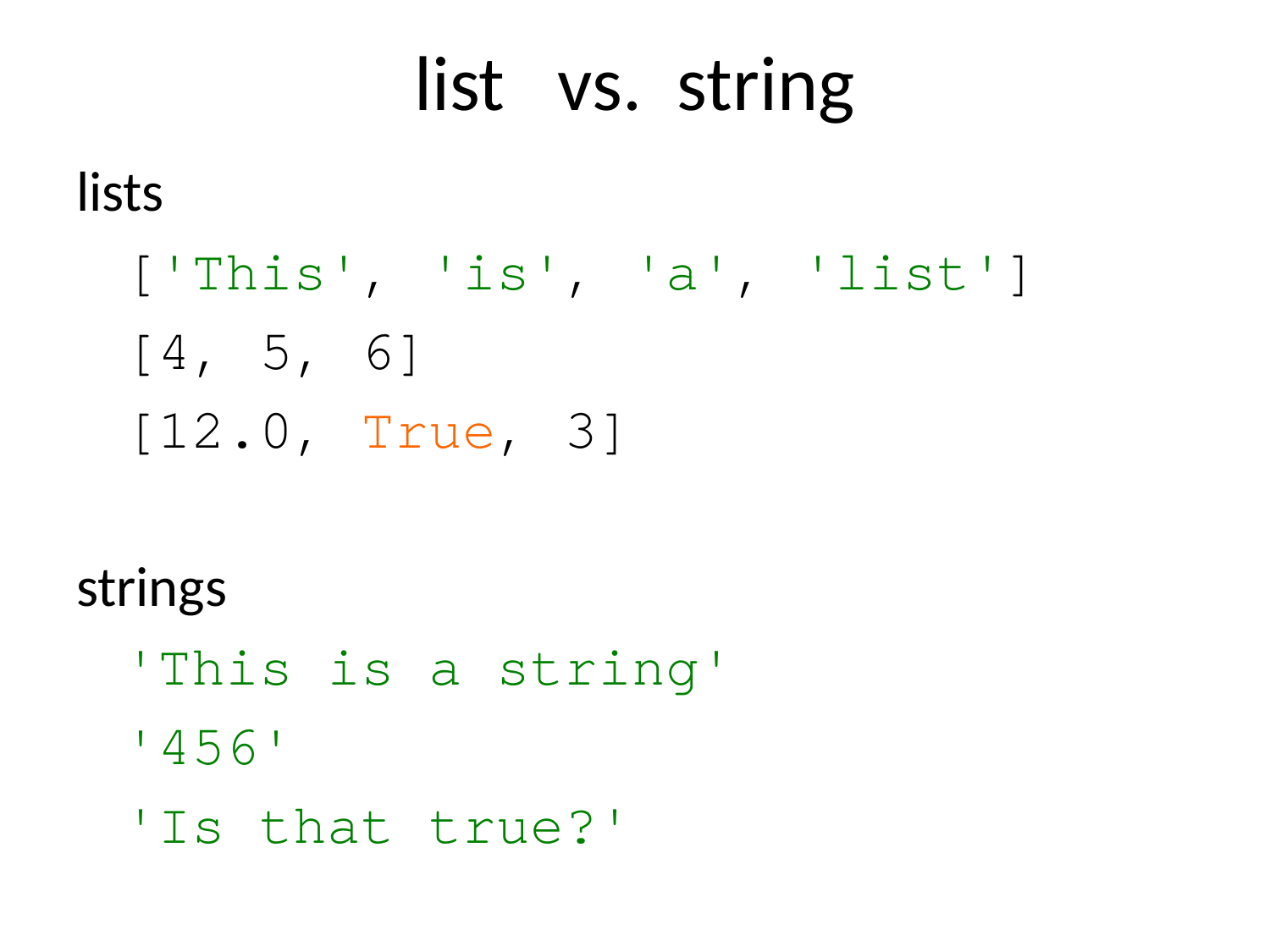

# list   vs.  string
lists
	['This', 'is', 'a', 'list']
	[4, 5, 6]
	[12.0, True, 3]

strings
	'This is a string'
	'456'
	'Is that true?'